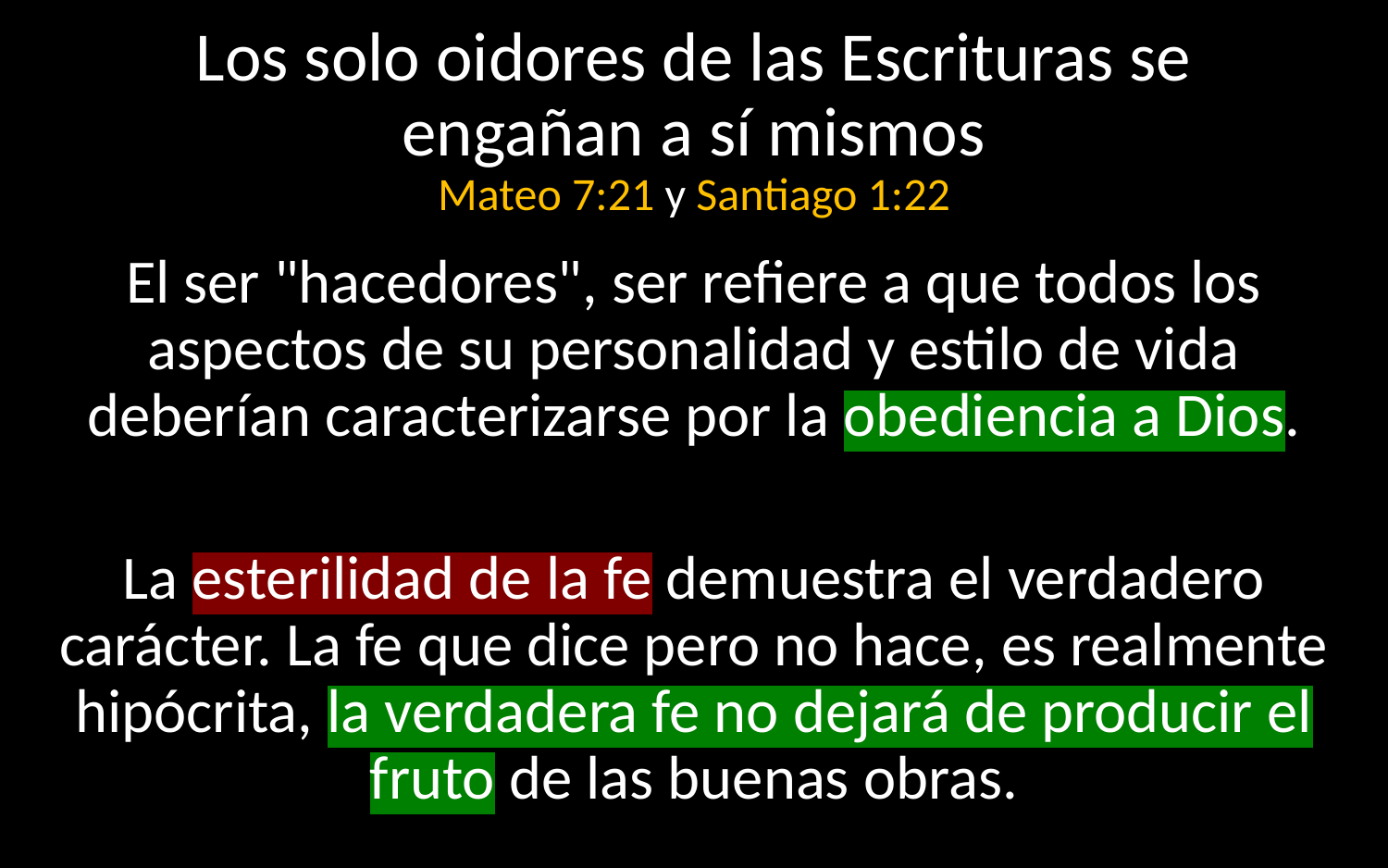

# Los solo oidores de las Escrituras se engañan a sí mismos Mateo 7:21 y Santiago 1:22
El ser "hacedores", ser refiere a que todos los aspectos de su personalidad y estilo de vida deberían caracterizarse por la obediencia a Dios.

La esterilidad de la fe demuestra el verdadero carácter. La fe que dice pero no hace, es realmente hipócrita, la verdadera fe no dejará de producir el fruto de las buenas obras.